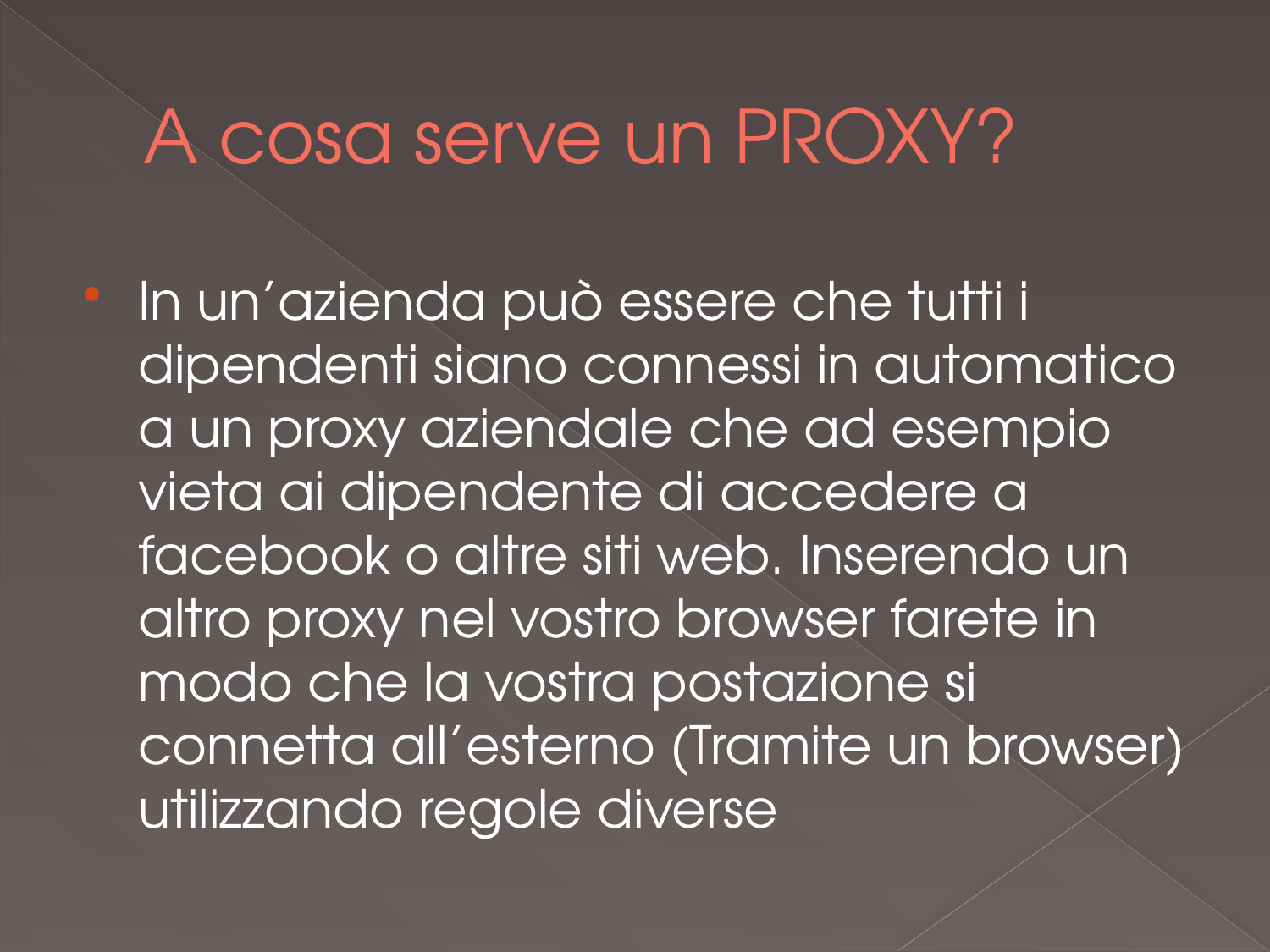

# A cosa serve un PROXY?
In un’azienda può essere che tutti i dipendenti siano connessi in automatico a un proxy aziendale che ad esempio vieta ai dipendente di accedere a facebook o altre siti web. Inserendo un altro proxy nel vostro browser farete in modo che la vostra postazione si connetta all’esterno (Tramite un browser) utilizzando regole diverse